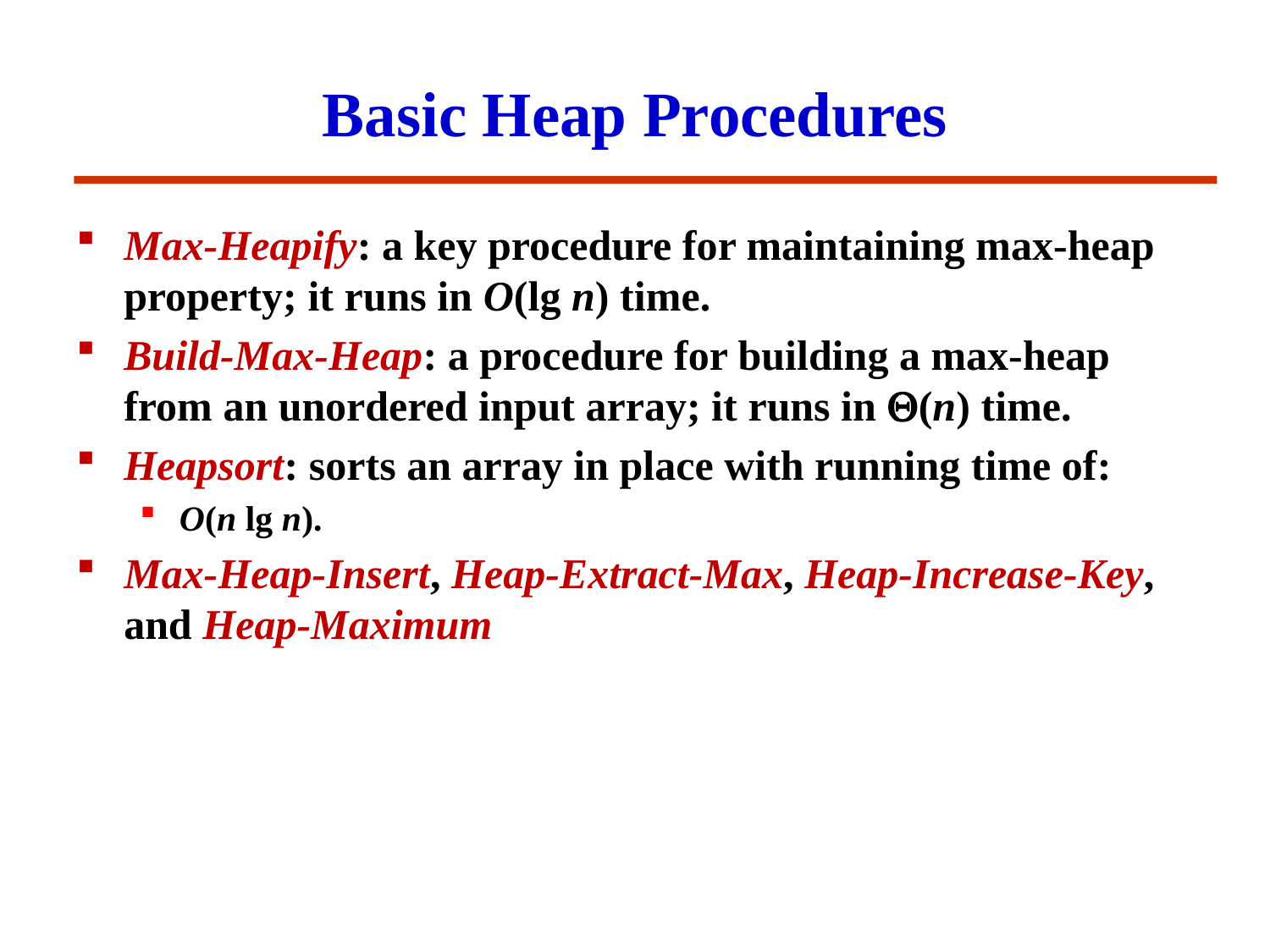

Basic Heap Procedures
Max-Heapify: a key procedure for maintaining max-heap property; it runs in O(lg n) time.
Build-Max-Heap: a procedure for building a max-heap from an unordered input array; it runs in Θ(n) time.
Heapsort: sorts an array in place with running time of:
O(n lg n).
Max-Heap-Insert, Heap-Extract-Max, Heap-Increase-Key, and Heap-Maximum